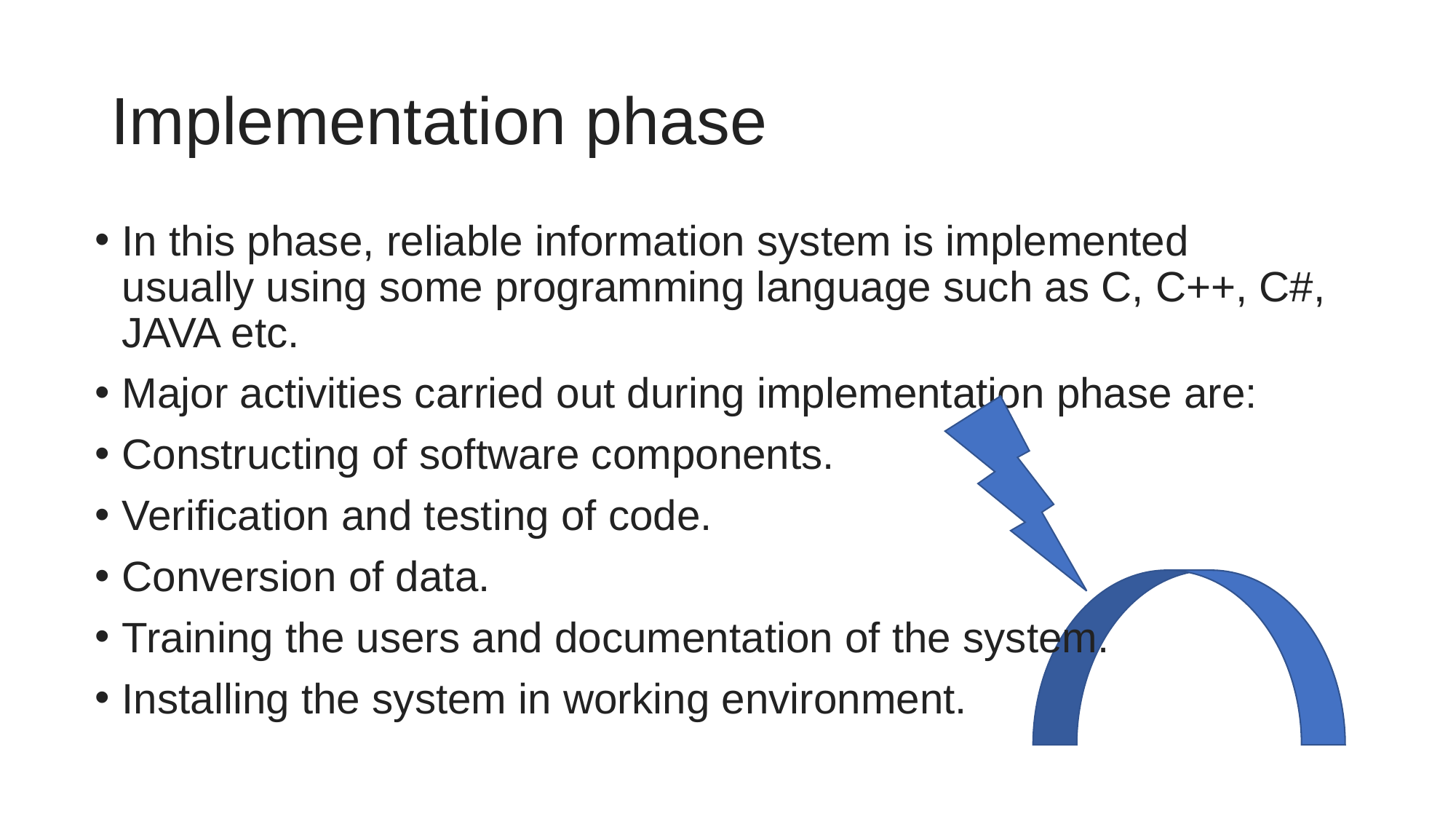

# Implementation phase
In this phase, reliable information system is implemented usually using some programming language such as C, C++, C#, JAVA etc.
Major activities carried out during implementation phase are:
Constructing of software components.
Verification and testing of code.
Conversion of data.
Training the users and documentation of the system.
Installing the system in working environment.